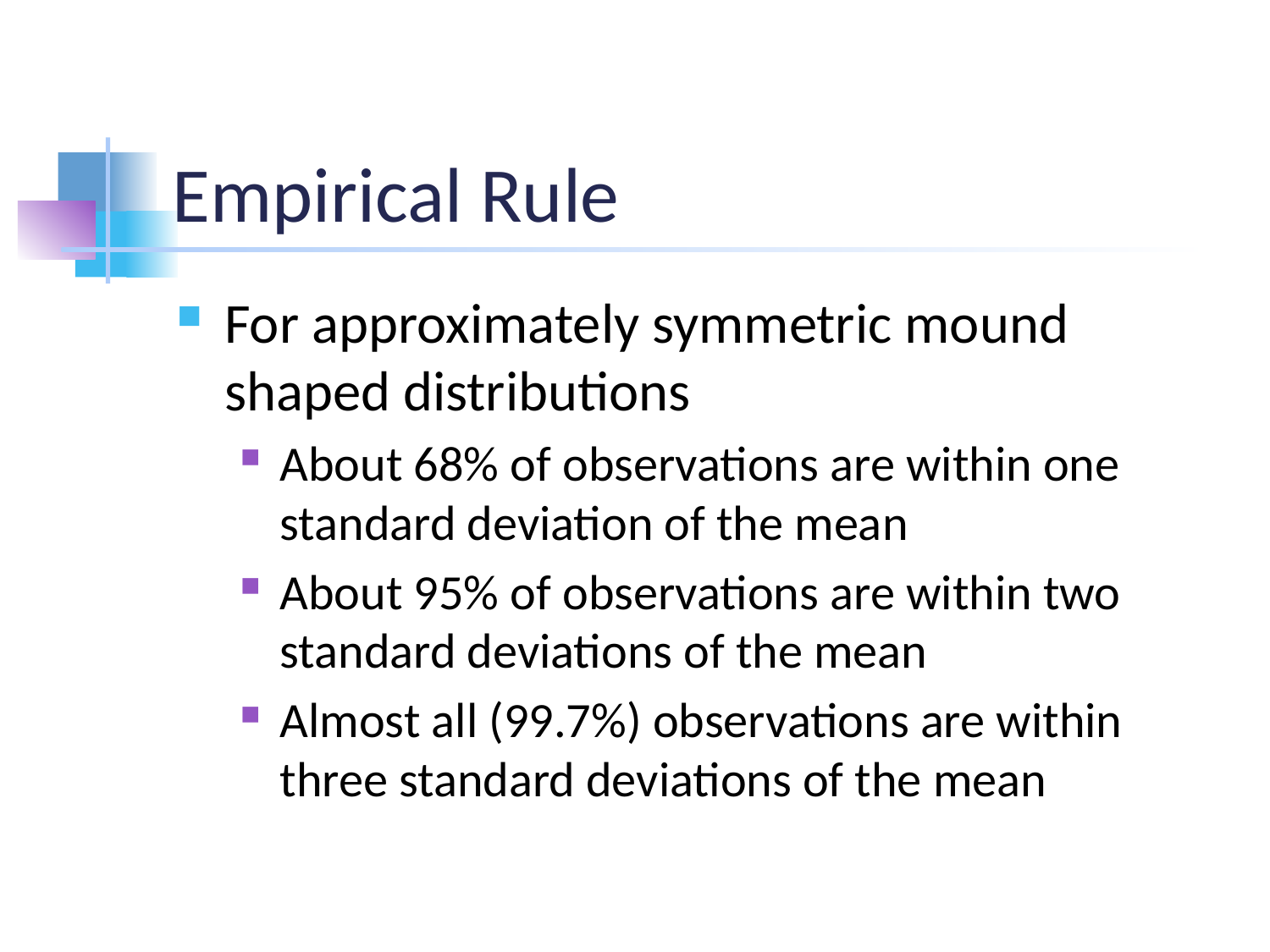

# Empirical Rule
For approximately symmetric mound shaped distributions
About 68% of observations are within one standard deviation of the mean
About 95% of observations are within two standard deviations of the mean
Almost all (99.7%) observations are within three standard deviations of the mean